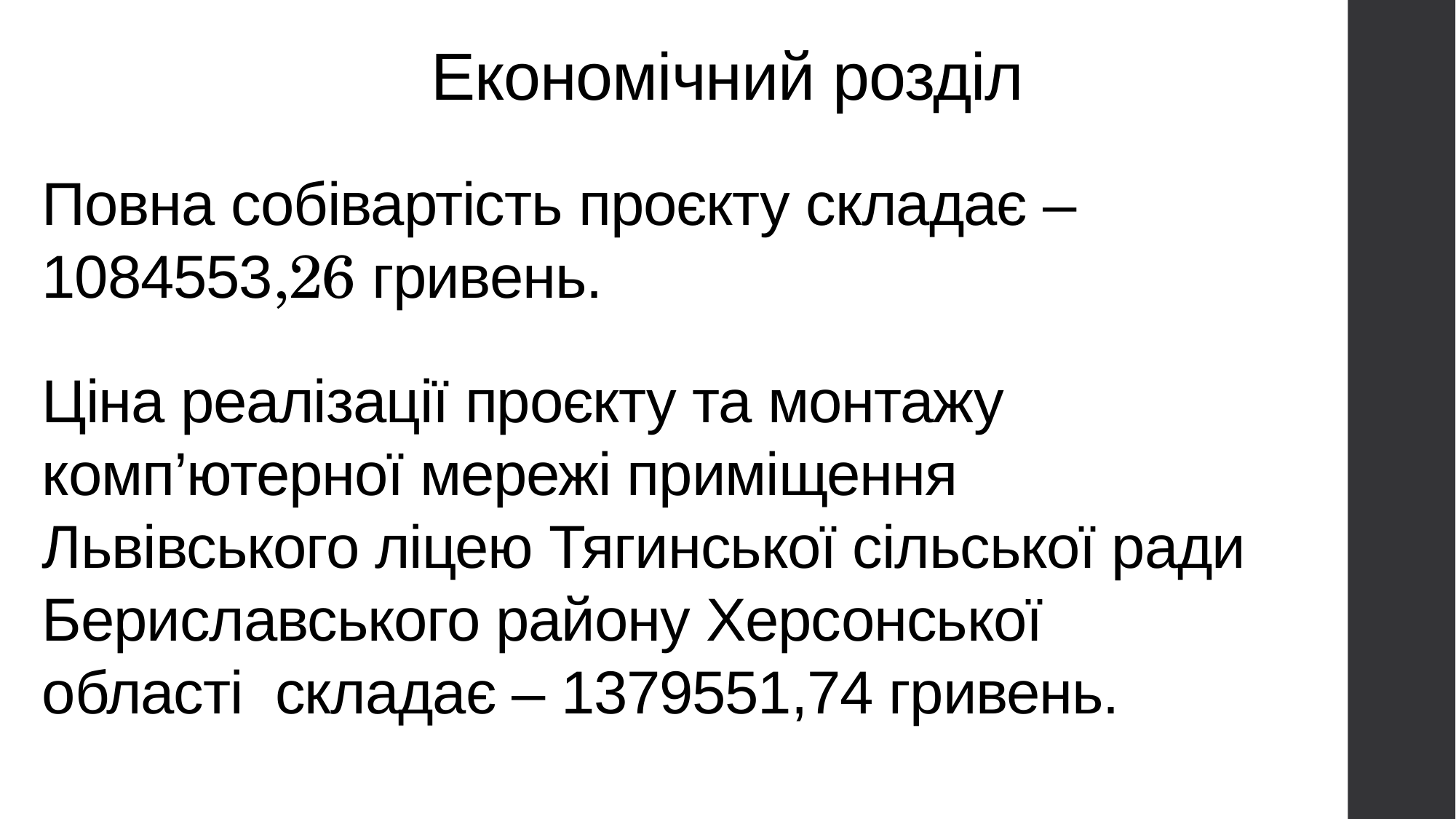

Економічний розділ
Повна собівартість проєкту складає – 1084553,26 гривень.
Ціна реалізації проєкту та монтажу комп’ютерної мережі приміщення Львівського ліцею Тягинської сільської ради Бериславського району Херсонської області  складає – 1379551,74 гривень.